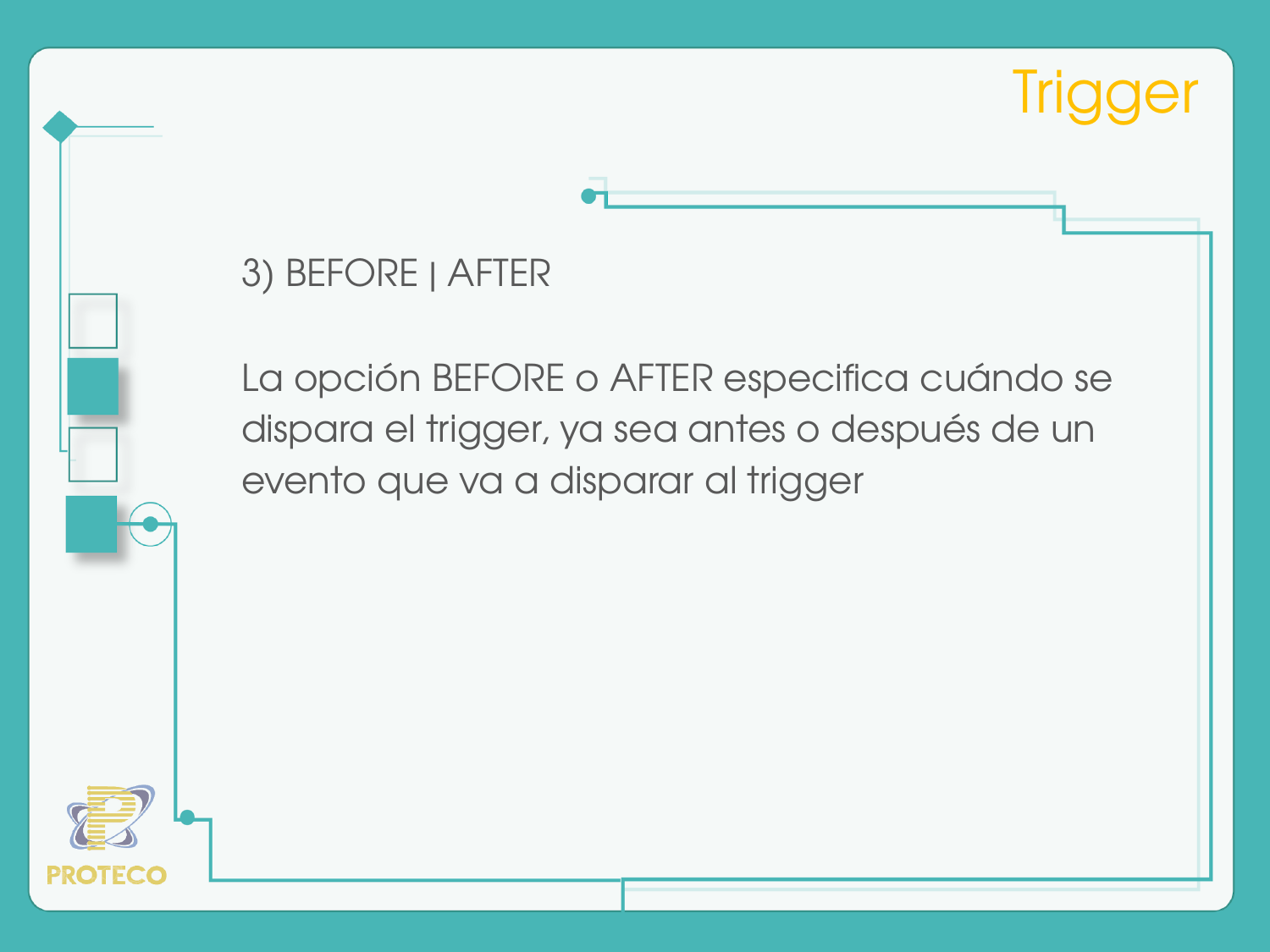

# Trigger
3) BEFORE | AFTER

La opción BEFORE o AFTER especifica cuándo se dispara el trigger, ya sea antes o después de un evento que va a disparar al trigger